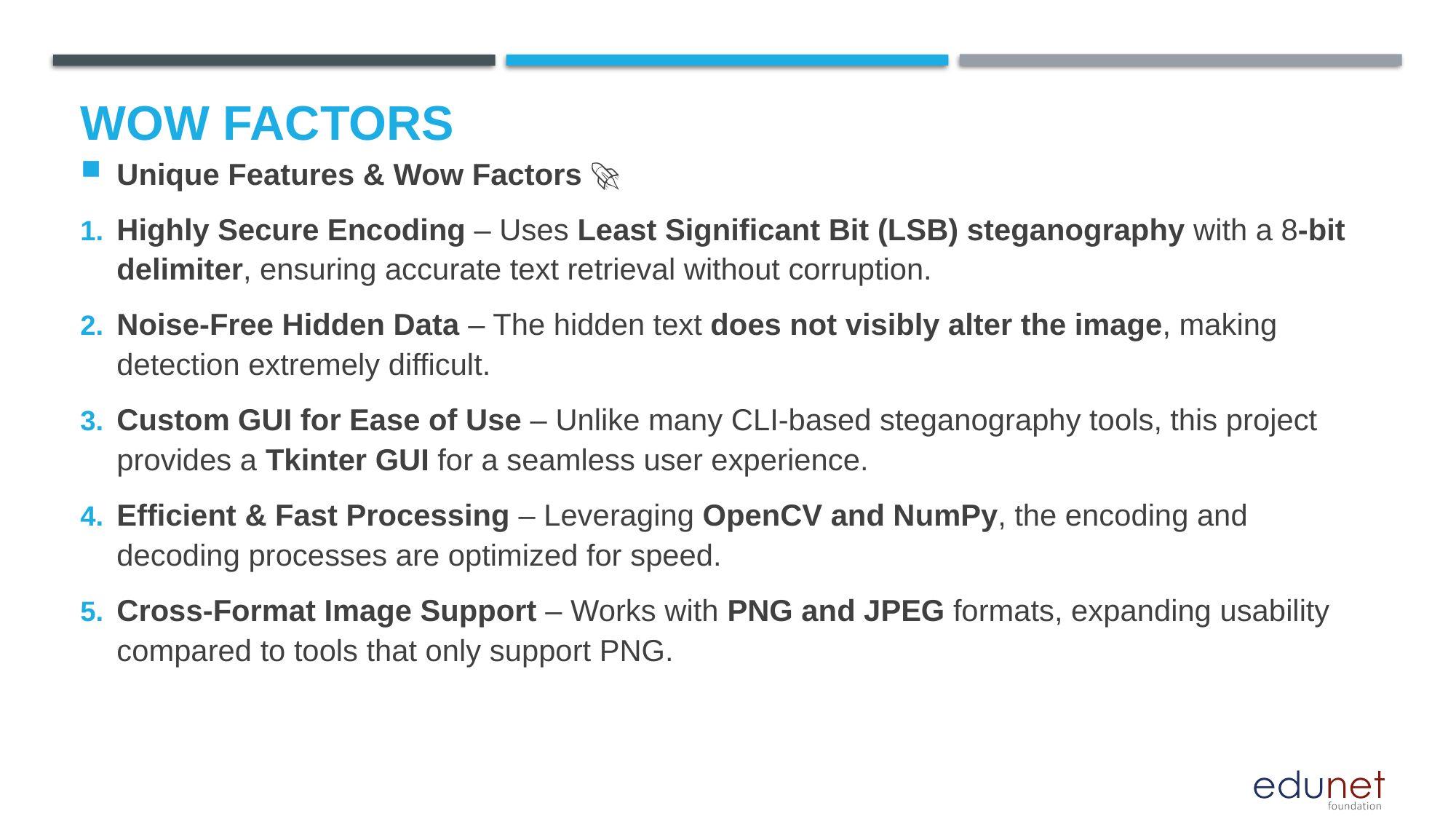

# Wow factors
Unique Features & Wow Factors 🚀
Highly Secure Encoding – Uses Least Significant Bit (LSB) steganography with a 8-bit delimiter, ensuring accurate text retrieval without corruption.
Noise-Free Hidden Data – The hidden text does not visibly alter the image, making detection extremely difficult.
Custom GUI for Ease of Use – Unlike many CLI-based steganography tools, this project provides a Tkinter GUI for a seamless user experience.
Efficient & Fast Processing – Leveraging OpenCV and NumPy, the encoding and decoding processes are optimized for speed.
Cross-Format Image Support – Works with PNG and JPEG formats, expanding usability compared to tools that only support PNG.